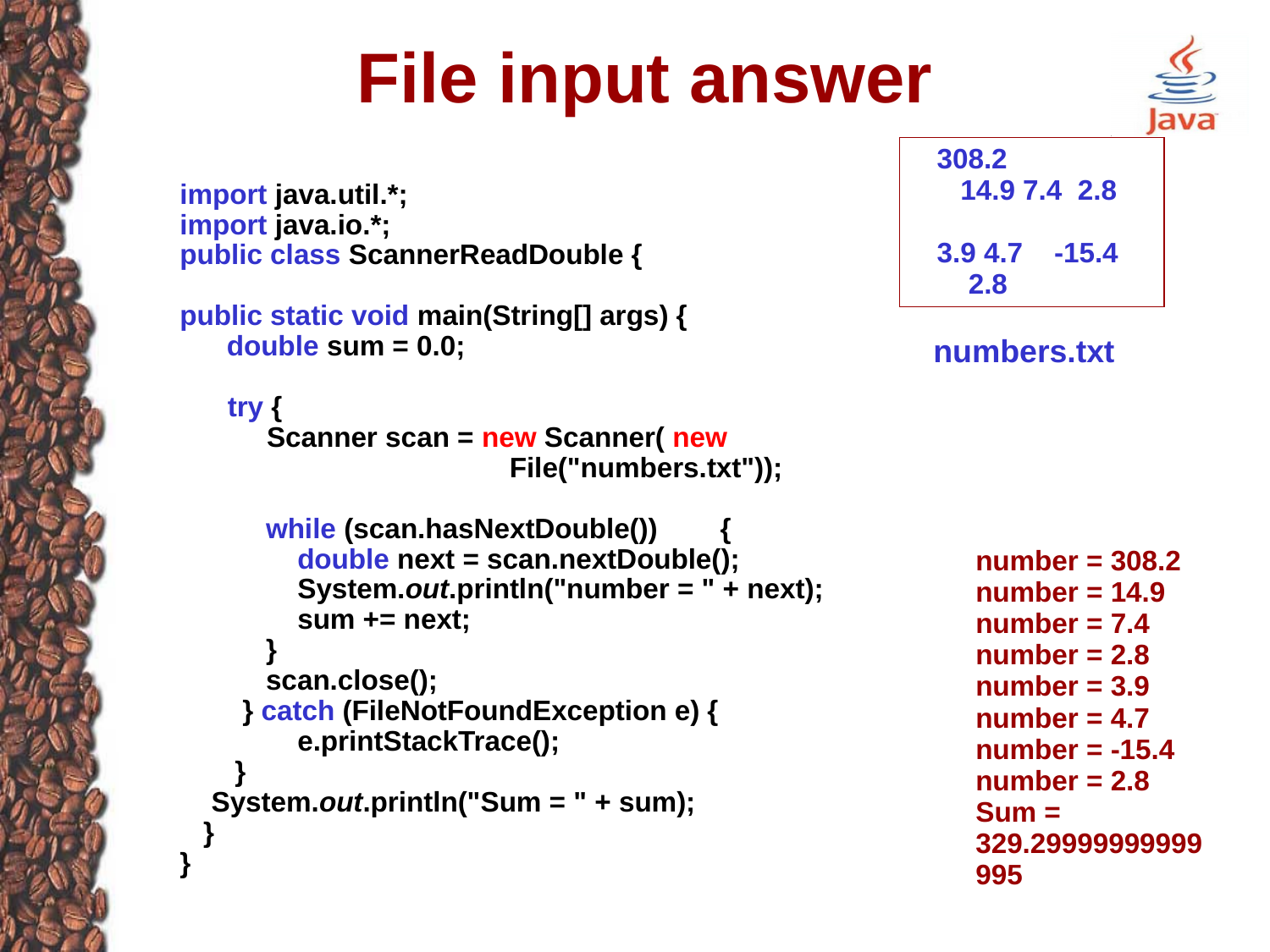

# File input answer
308.2
   14.9 7.4  2.8

3.9 4.7    -15.4
    2.8
import java.util.*;
import java.io.*;
public class ScannerReadDouble {

public static void main(String[] args) {
      double sum = 0.0;

	try {
	     Scanner scan = new Scanner( new
	                                    File("numbers.txt"));

           while (scan.hasNextDouble())        {
               double next = scan.nextDouble();
               System.out.println("number = " + next);
               sum += next;
           }
           scan.close();
        } catch (FileNotFoundException e) {
               e.printStackTrace();
       }
    System.out.println("Sum = " + sum);
   }
}
numbers.txt
number = 308.2
number = 14.9
number = 7.4
number = 2.8
number = 3.9
number = 4.7
number = -15.4
number = 2.8
Sum = 329.29999999999995